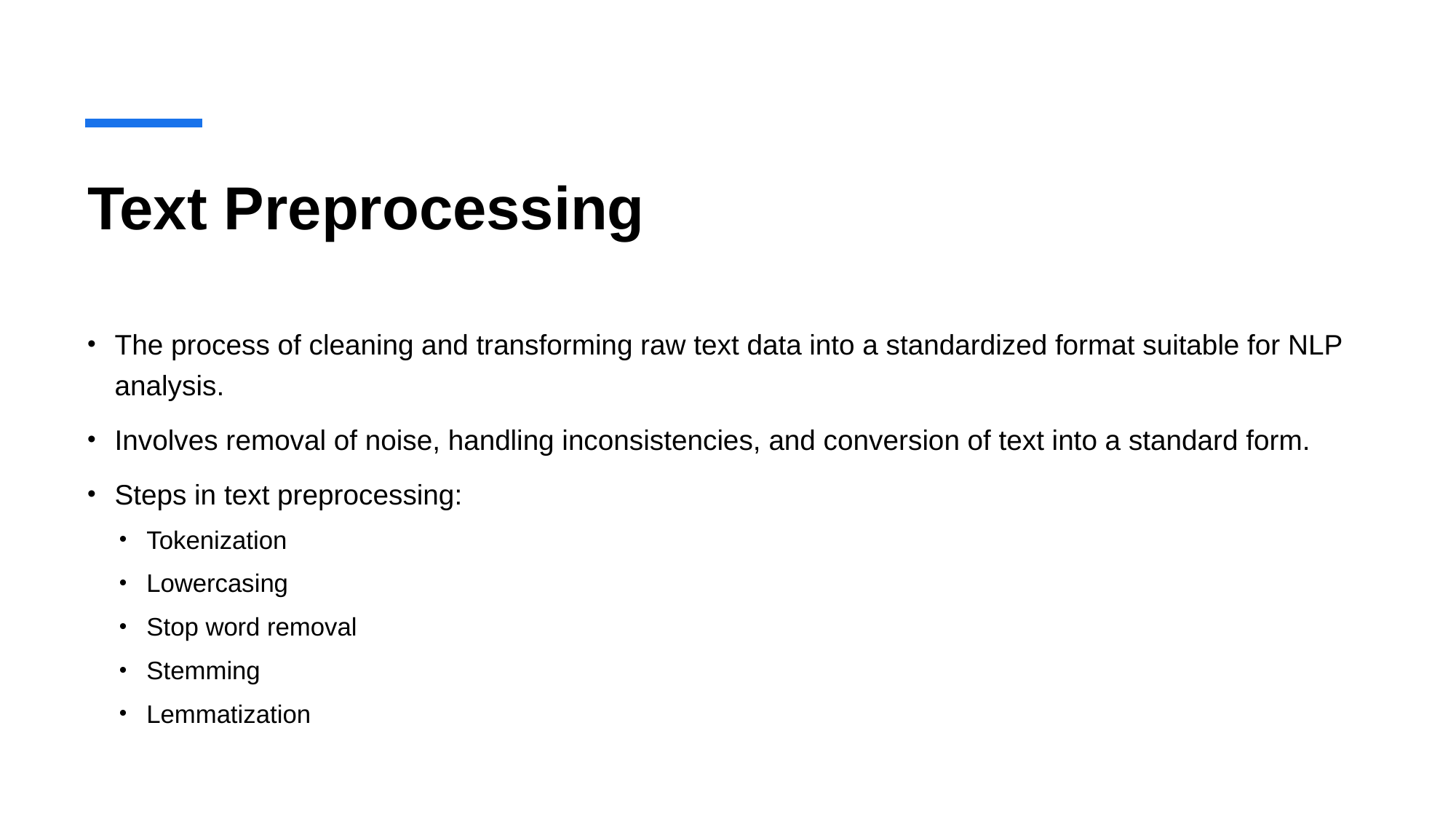

# Text Preprocessing
The process of cleaning and transforming raw text data into a standardized format suitable for NLP analysis.
Involves removal of noise, handling inconsistencies, and conversion of text into a standard form.
Steps in text preprocessing:
Tokenization
Lowercasing
Stop word removal
Stemming
Lemmatization